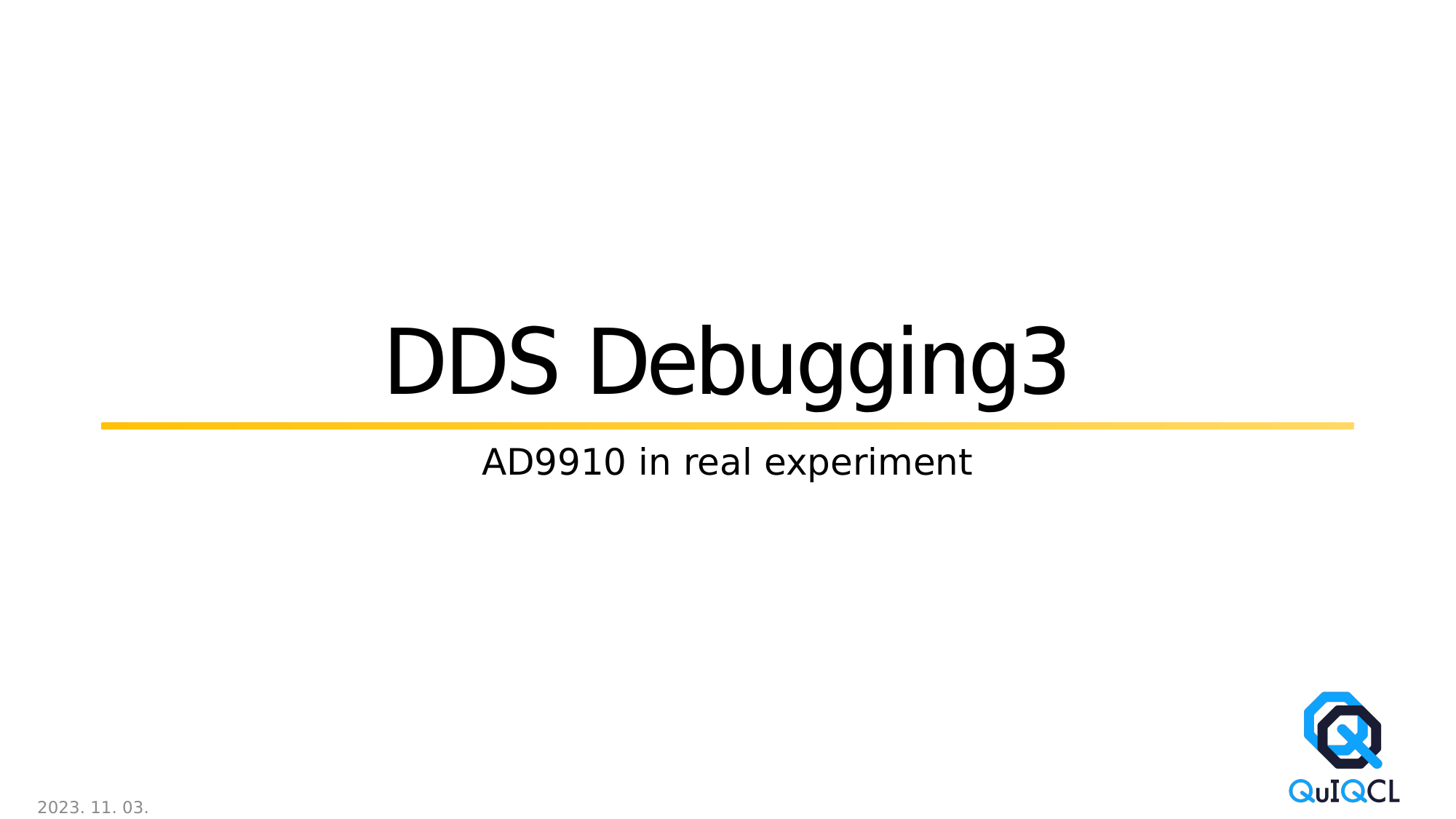

# DDS Debugging3
AD9910 in real experiment
2023. 11. 03.